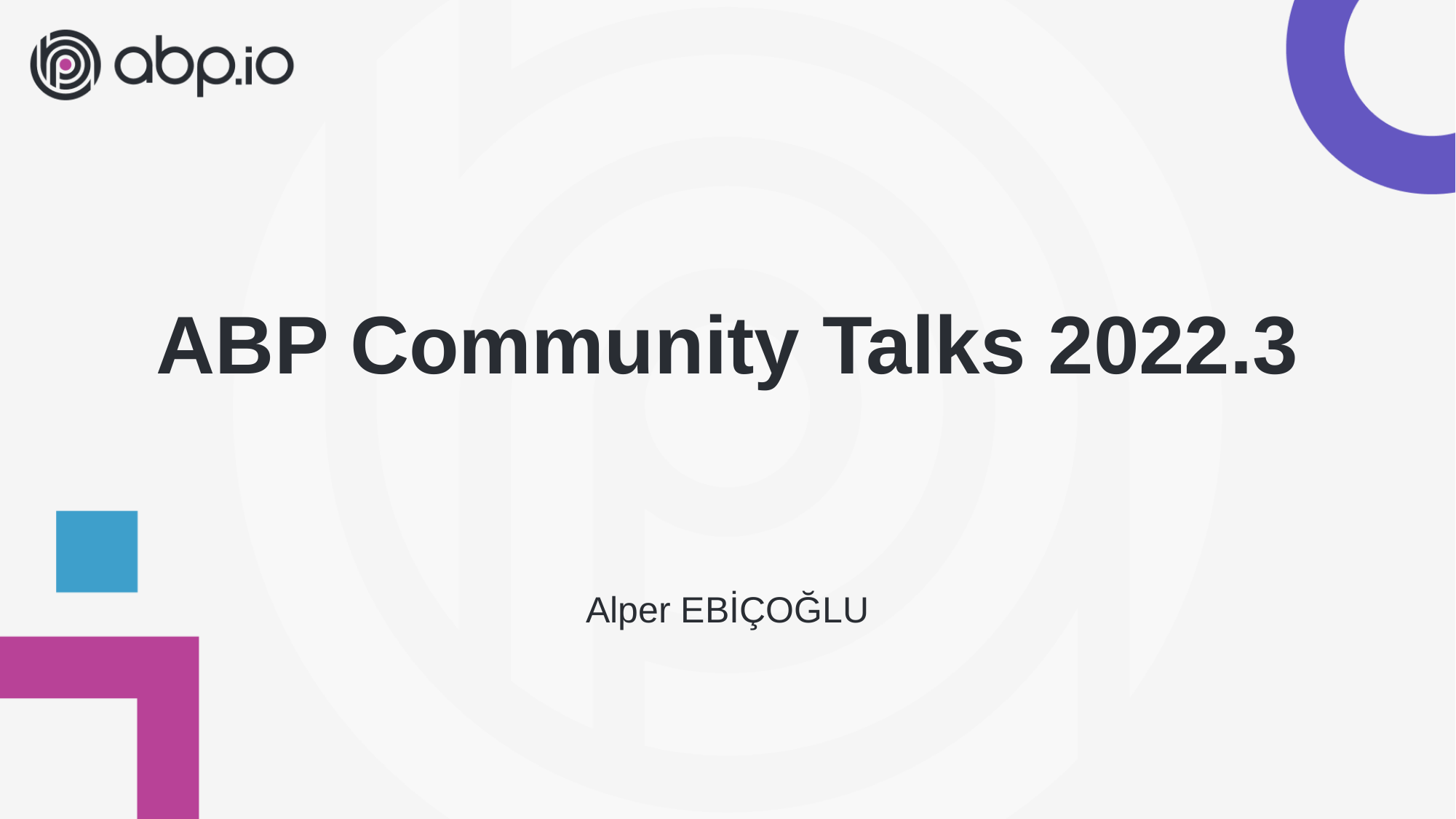

# ABP Community Talks 2022.3
Alper EBİÇOĞLU